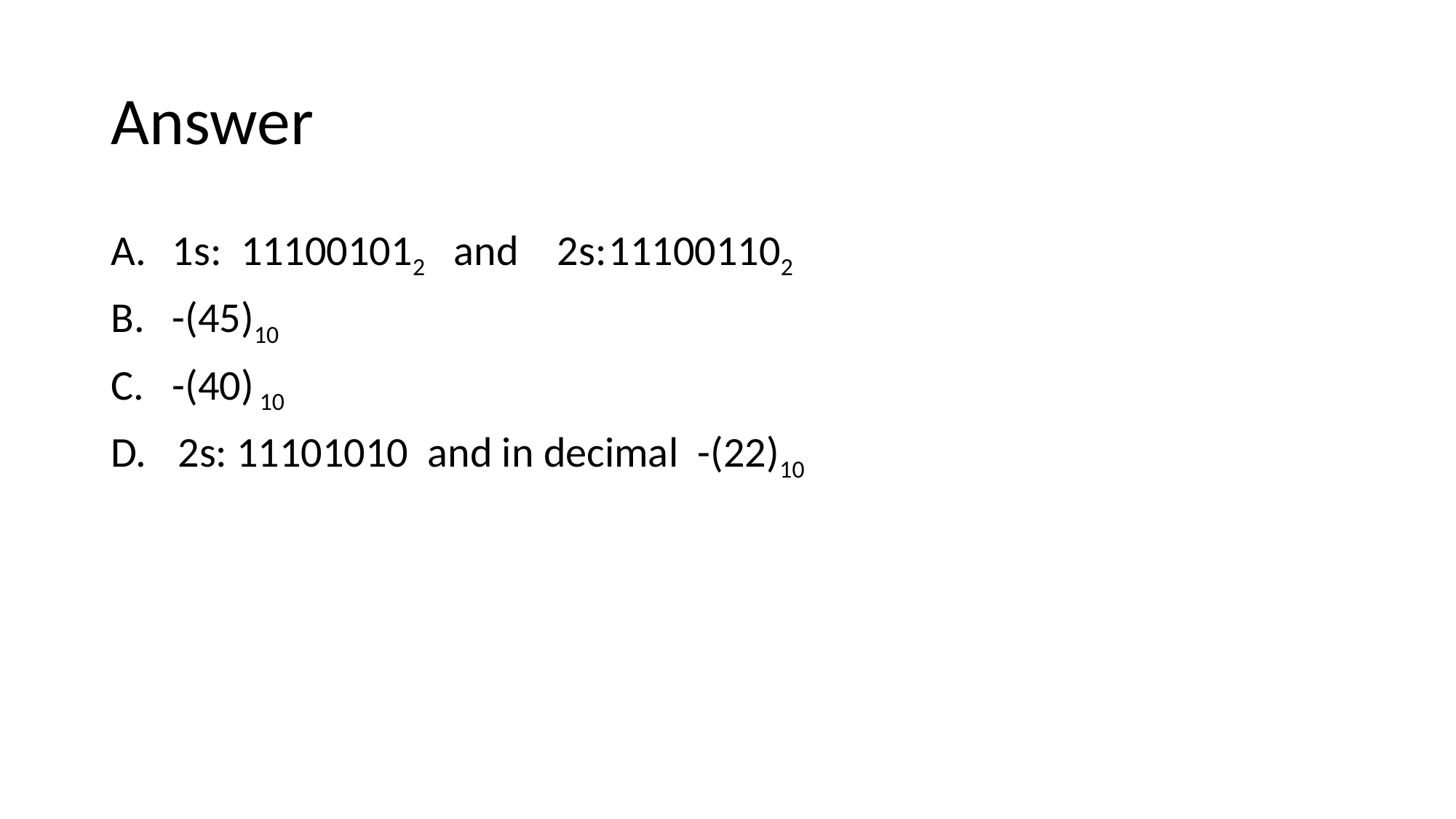

# Answer
1s:  111001012   and    2s:	111001102
-(45)10
-(40) 10
 2s: 11101010  and in decimal  -(22)10